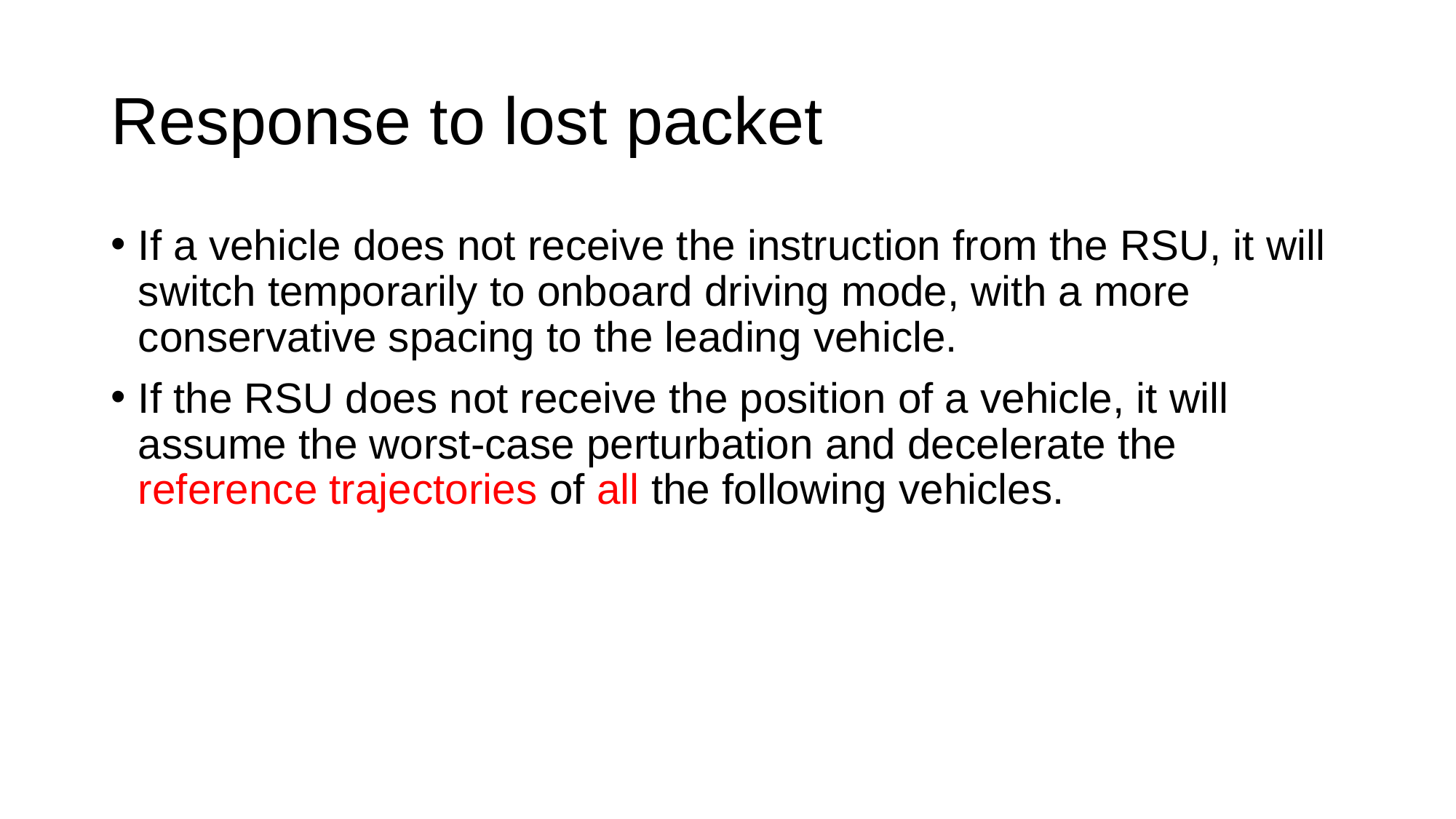

# Response to lost packet
If a vehicle does not receive the instruction from the RSU, it will switch temporarily to onboard driving mode, with a more conservative spacing to the leading vehicle.
If the RSU does not receive the position of a vehicle, it will assume the worst-case perturbation and decelerate the reference trajectories of all the following vehicles.